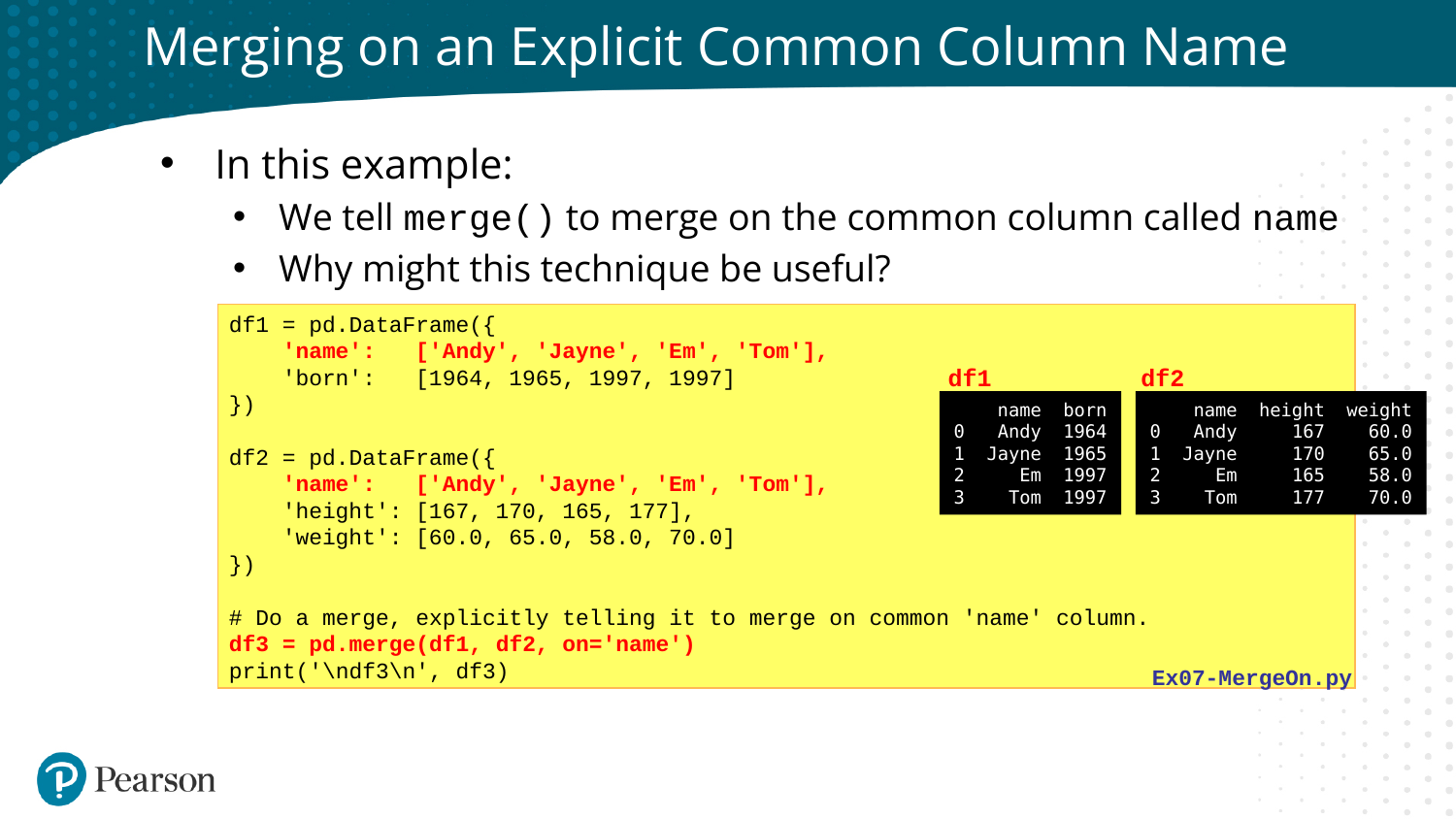

# Merging on an Explicit Common Column Name
In this example:
We tell merge() to merge on the common column called name
Why might this technique be useful?
df1 = pd.DataFrame({
    'name':   ['Andy', 'Jayne', 'Em', 'Tom'],
    'born':   [1964, 1965, 1997, 1997]
})

df2 = pd.DataFrame({
    'name':   ['Andy', 'Jayne', 'Em', 'Tom'],
    'height': [167, 170, 165, 177],
    'weight': [60.0, 65.0, 58.0, 70.0]
})

# Do a merge, explicitly telling it to merge on common 'name' column.
df3 = pd.merge(df1, df2, on='name')
print('\ndf3\n', df3)
df1
df2
    name  born
0   Andy  1964
1  Jayne  1965
2     Em  1997
3    Tom  1997
    name  height  weight
0   Andy     167    60.0
1  Jayne     170    65.0
2     Em     165    58.0
3    Tom     177    70.0
Ex07-MergeOn.py